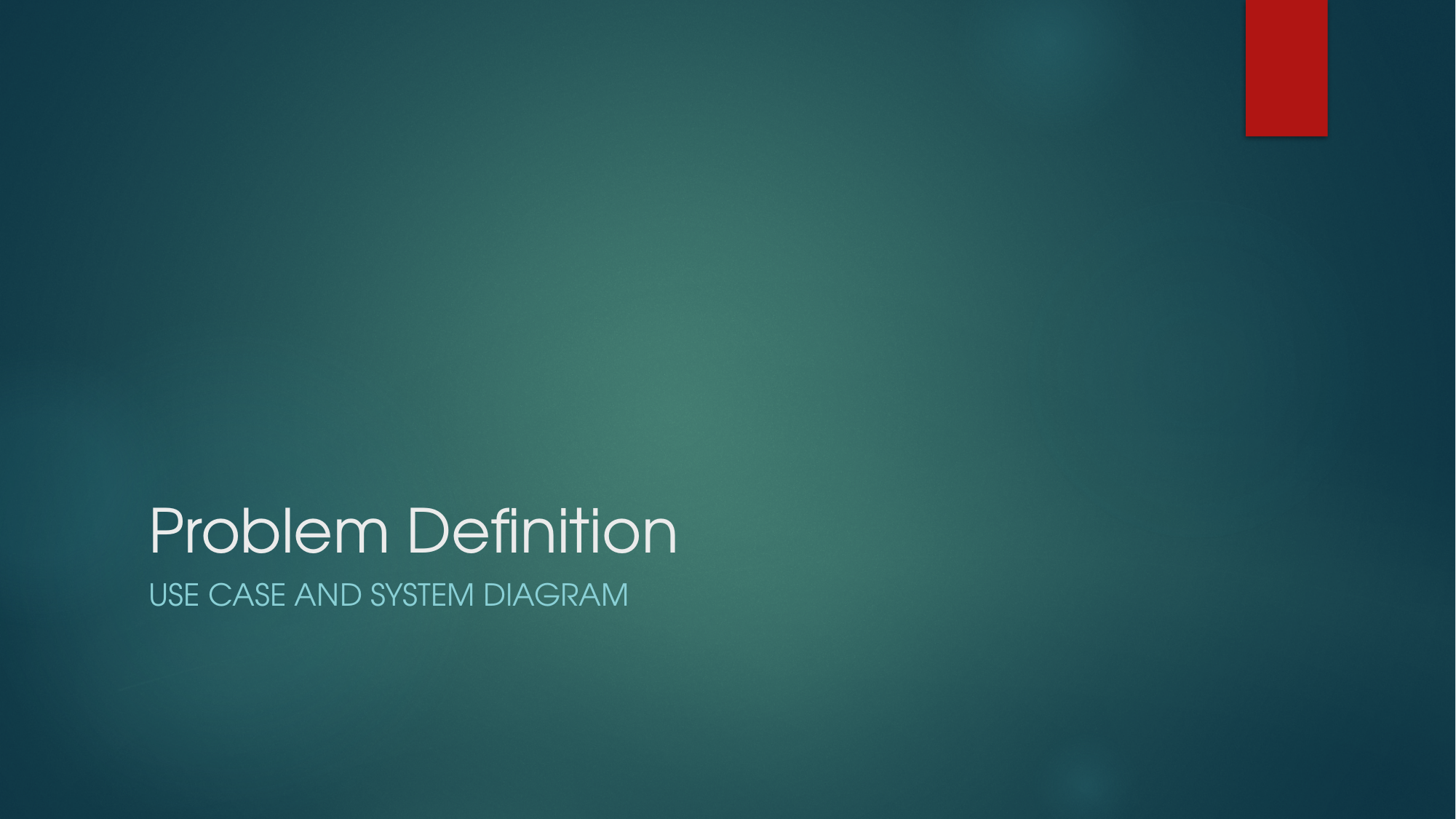

# Problem Definition
Use case and system diagram